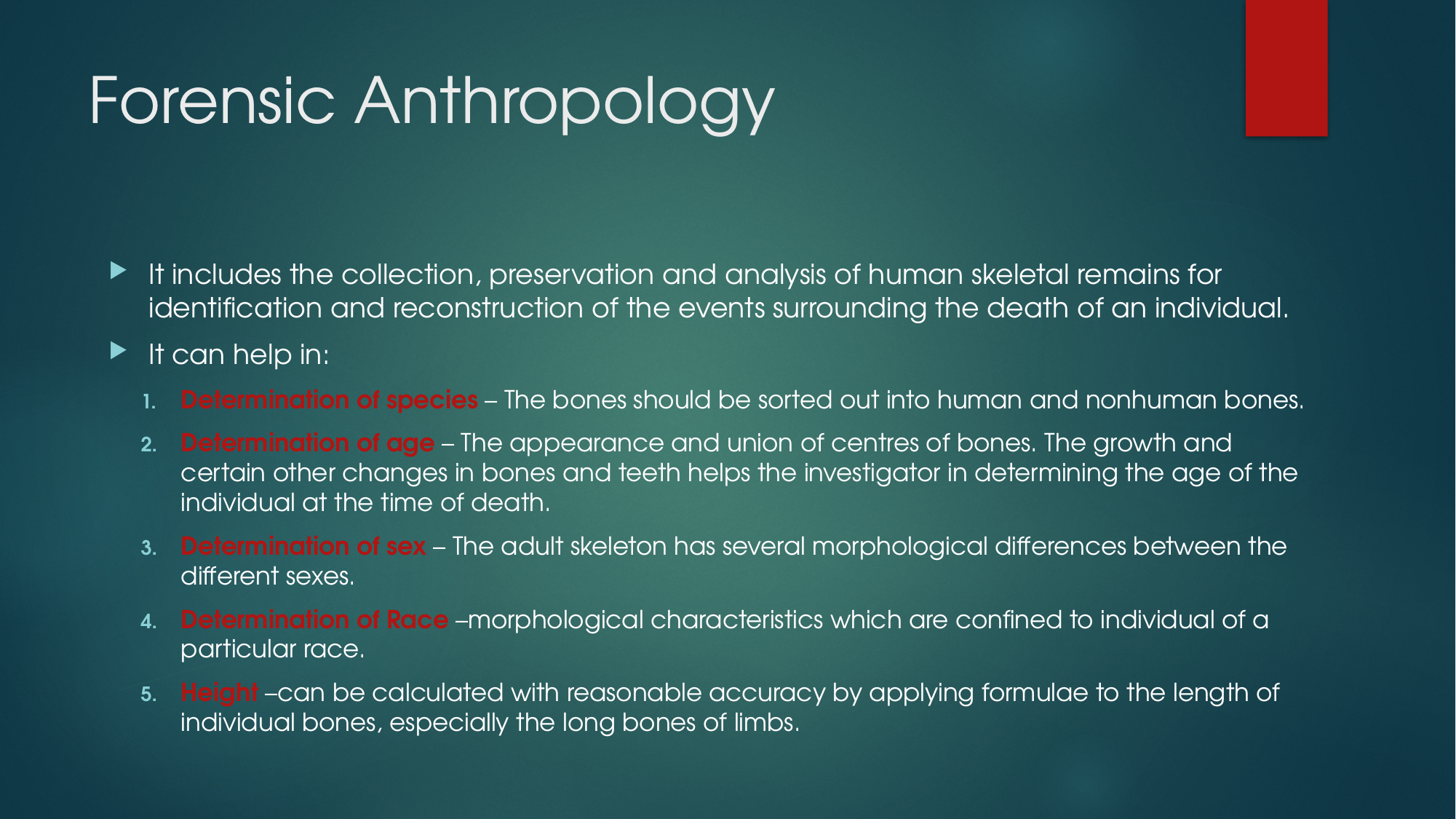

# Forensic Anthropology
It includes the collection, preservation and analysis of human skeletal remains for identification and reconstruction of the events surrounding the death of an individual.
It can help in:
Determination of species – The bones should be sorted out into human and nonhuman bones.
Determination of age – The appearance and union of centres of bones. The growth and certain other changes in bones and teeth helps the investigator in determining the age of the individual at the time of death.
Determination of sex – The adult skeleton has several morphological differences between the different sexes.
Determination of Race –morphological characteristics which are confined to individual of a particular race.
Height –can be calculated with reasonable accuracy by applying formulae to the length of individual bones, especially the long bones of limbs.